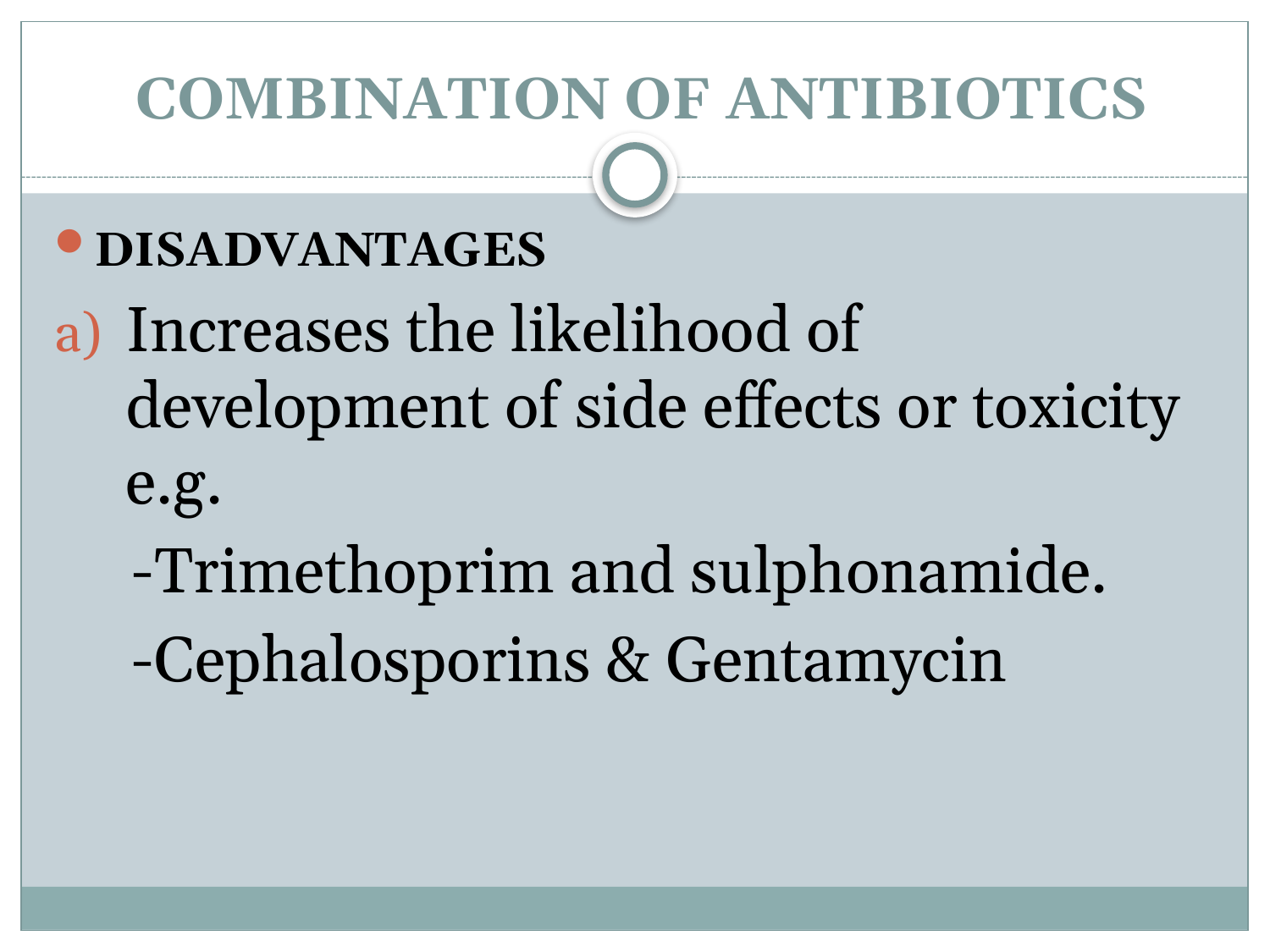

# COMBINATION OF ANTIBIOTICS
DISADVANTAGES
Increases the likelihood of development of side effects or toxicity e.g.
     -Trimethoprim and sulphonamide.
     -Cephalosporins & Gentamycin